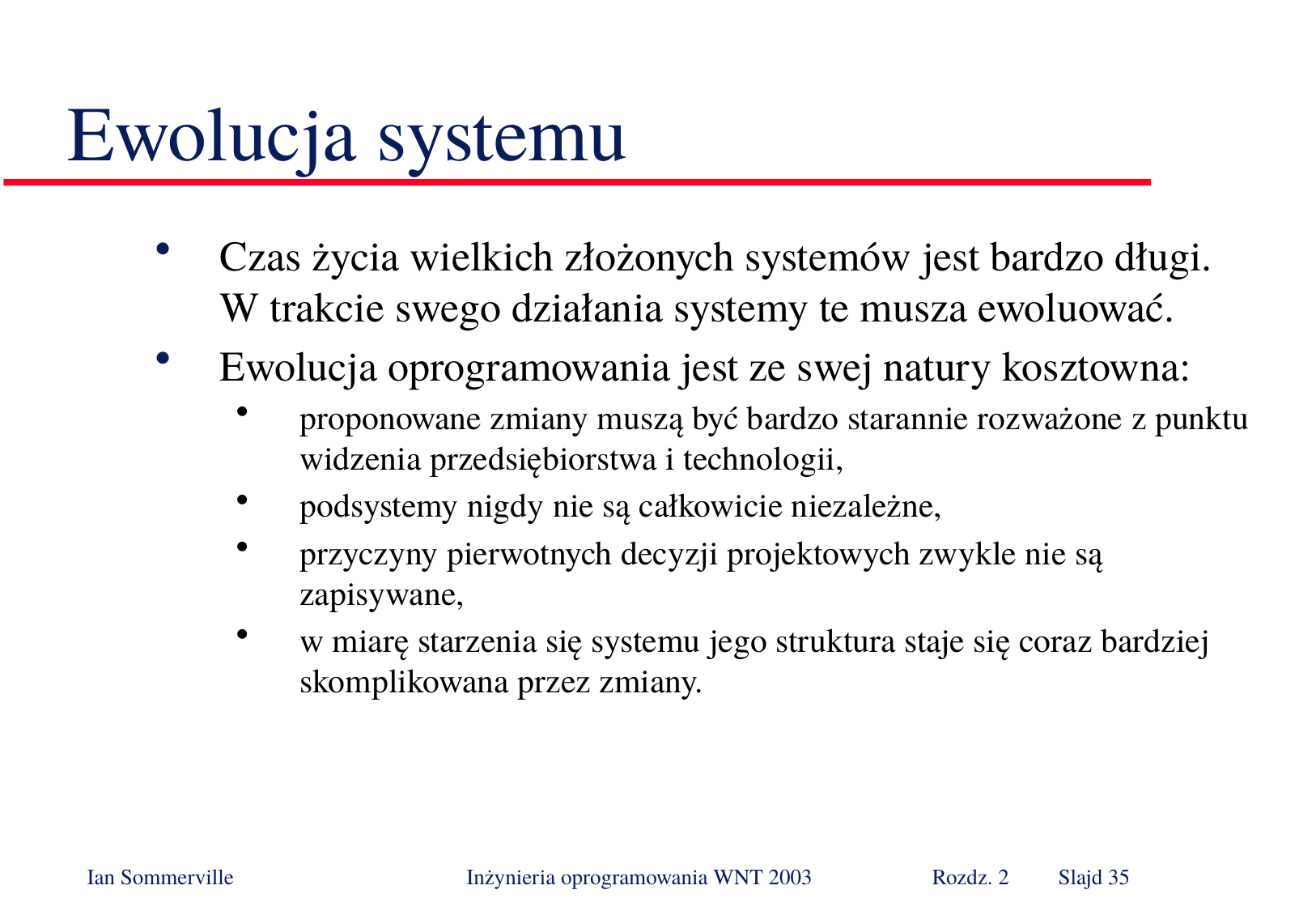

# Ewolucja systemu
Czas życia wielkich złożonych systemów jest bardzo długi. W trakcie swego działania systemy te musza ewoluować.
Ewolucja oprogramowania jest ze swej natury kosztowna:
proponowane zmiany muszą być bardzo starannie rozważone z punktu widzenia przedsiębiorstwa i technologii,
podsystemy nigdy nie są całkowicie niezależne,
przyczyny pierwotnych decyzji projektowych zwykle nie są zapisywane,
w miarę starzenia się systemu jego struktura staje się coraz bardziej skomplikowana przez zmiany.